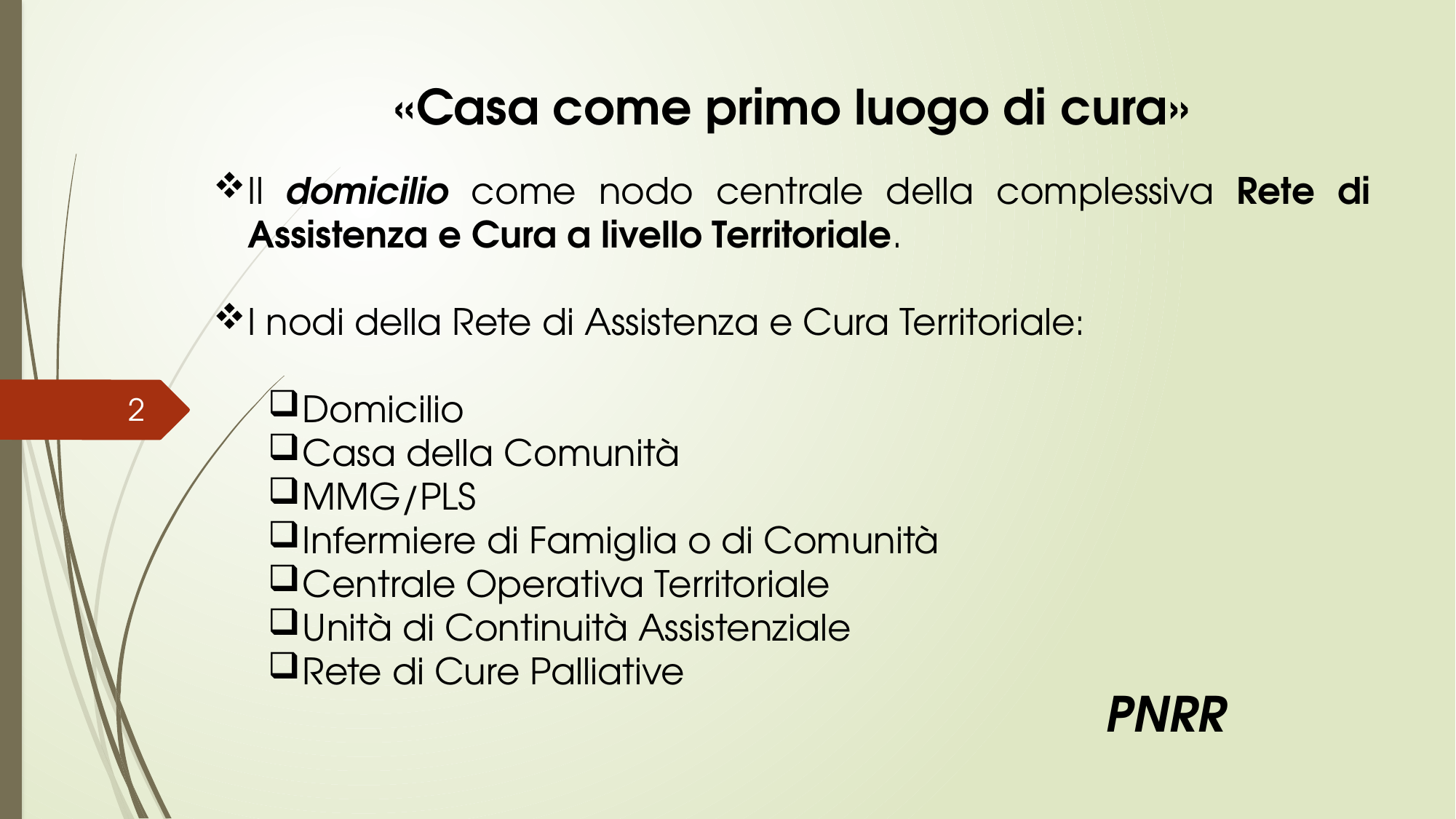

«Casa come primo luogo di cura»

Il domicilio come nodo centrale della complessiva Rete di Assistenza e Cura a livello Territoriale.

I nodi della Rete di Assistenza e Cura Territoriale:

Domicilio
Casa della Comunità
MMG/PLS
Infermiere di Famiglia o di Comunità
Centrale Operativa Territoriale
Unità di Continuità Assistenziale
Rete di Cure Palliative
2
PNRR